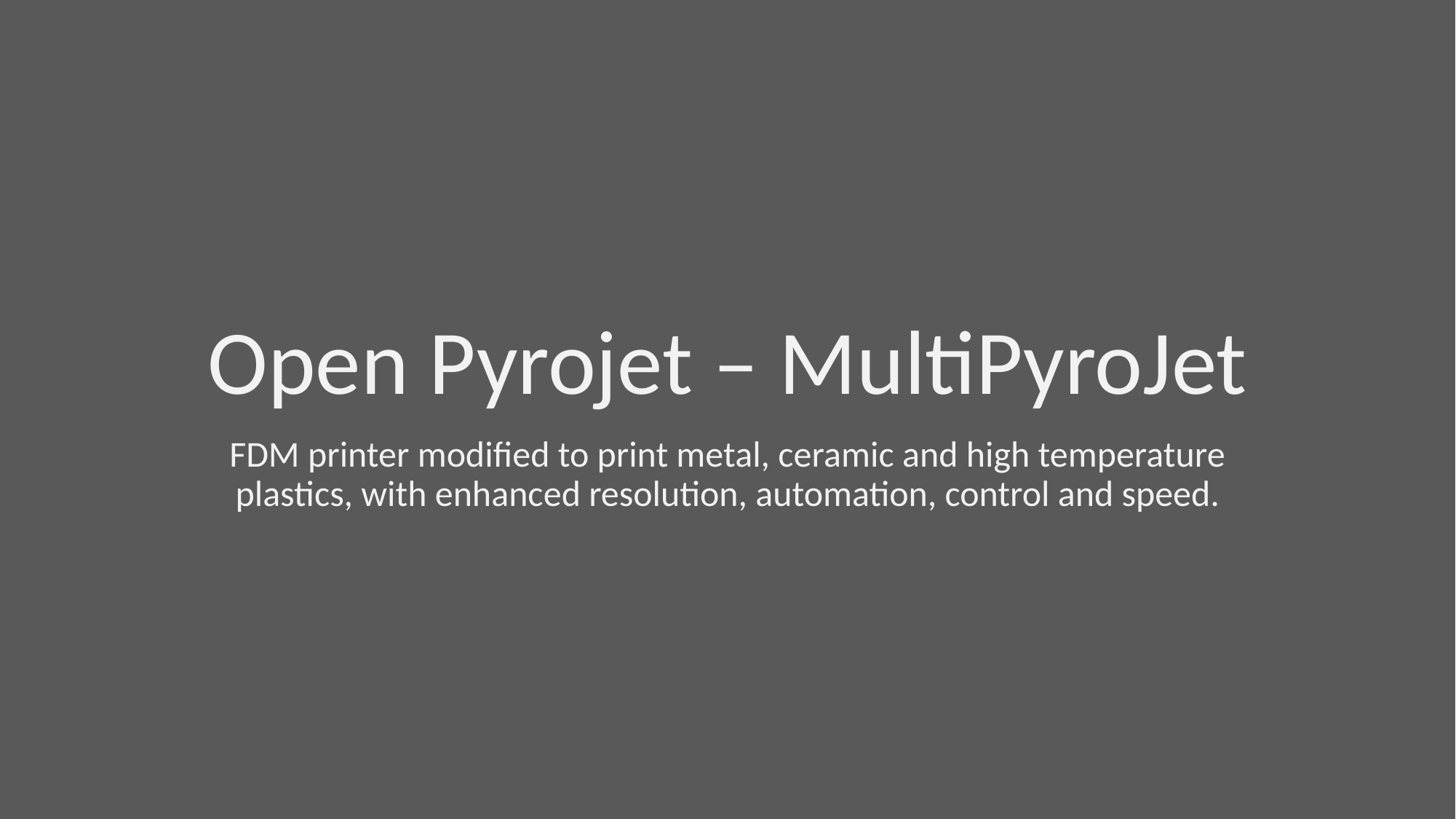

# Open Pyrojet – MultiPyroJet
FDM printer modified to print metal, ceramic and high temperature plastics, with enhanced resolution, automation, control and speed.